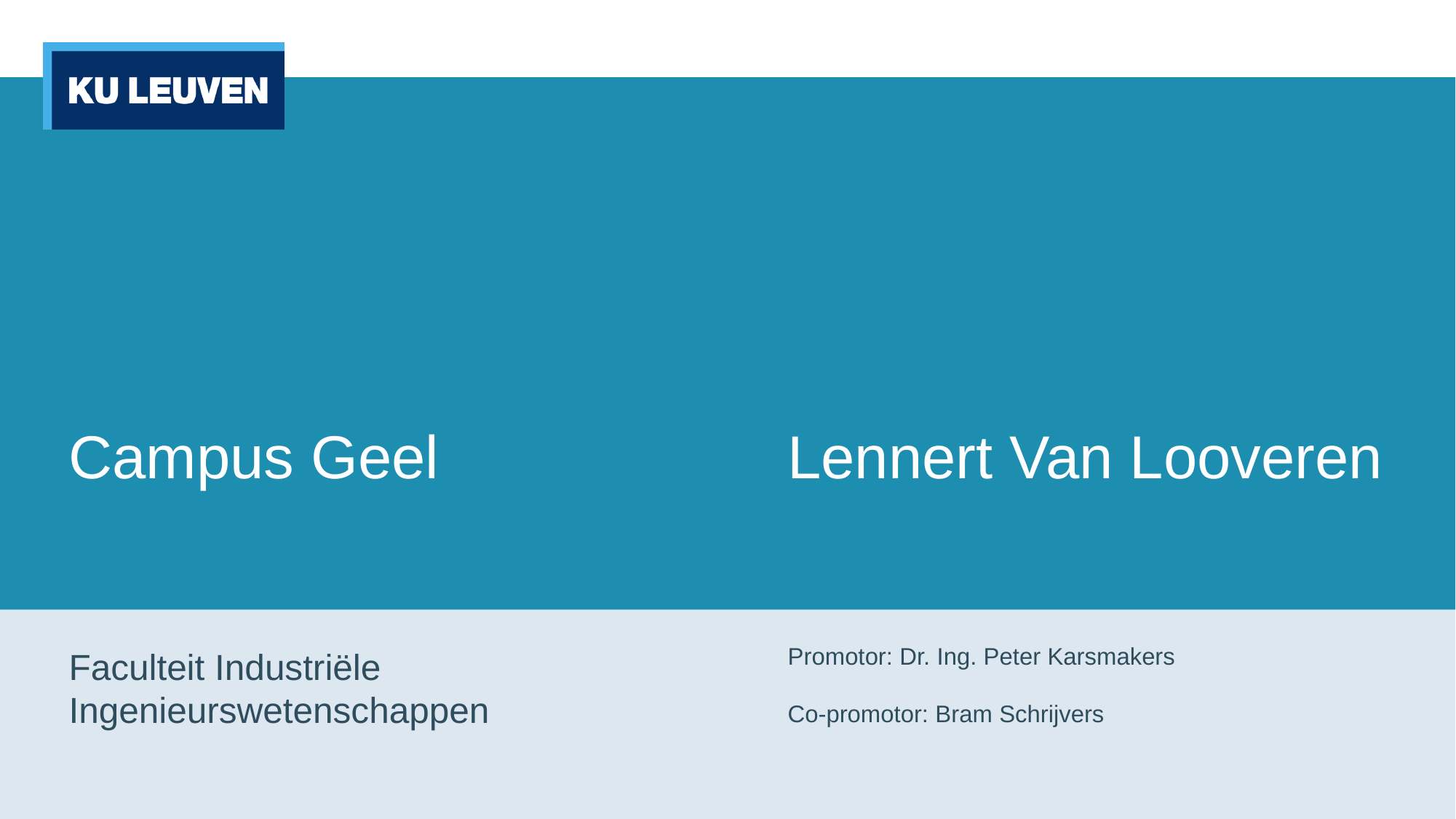

# Campus Geel
Lennert Van Looveren
Promotor: Dr. Ing. Peter Karsmakers
Co-promotor: Bram Schrijvers
Faculteit Industriële Ingenieurswetenschappen